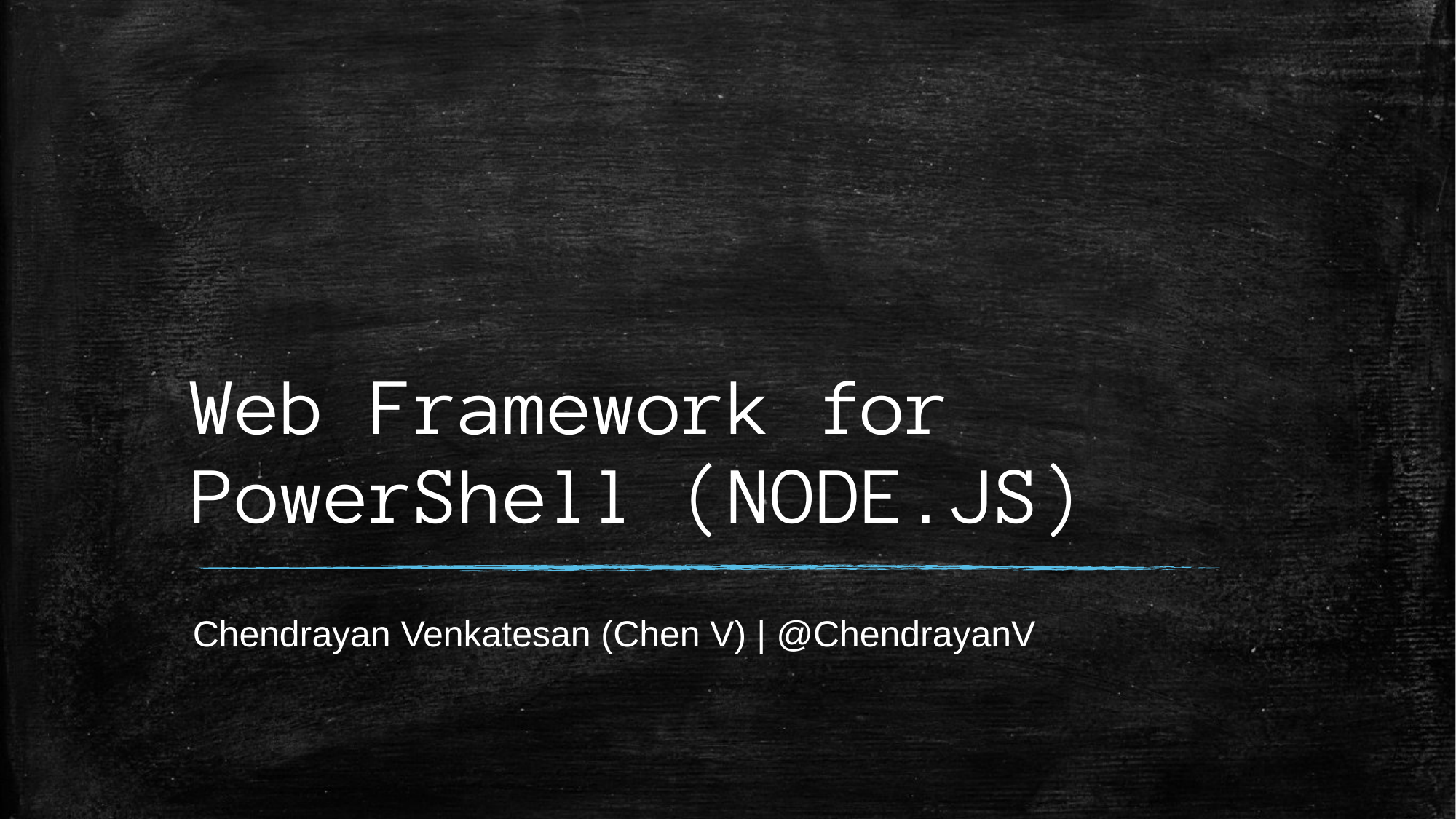

# Web Framework for PowerShell (NODE.JS)
Chendrayan Venkatesan (Chen V) | @ChendrayanV